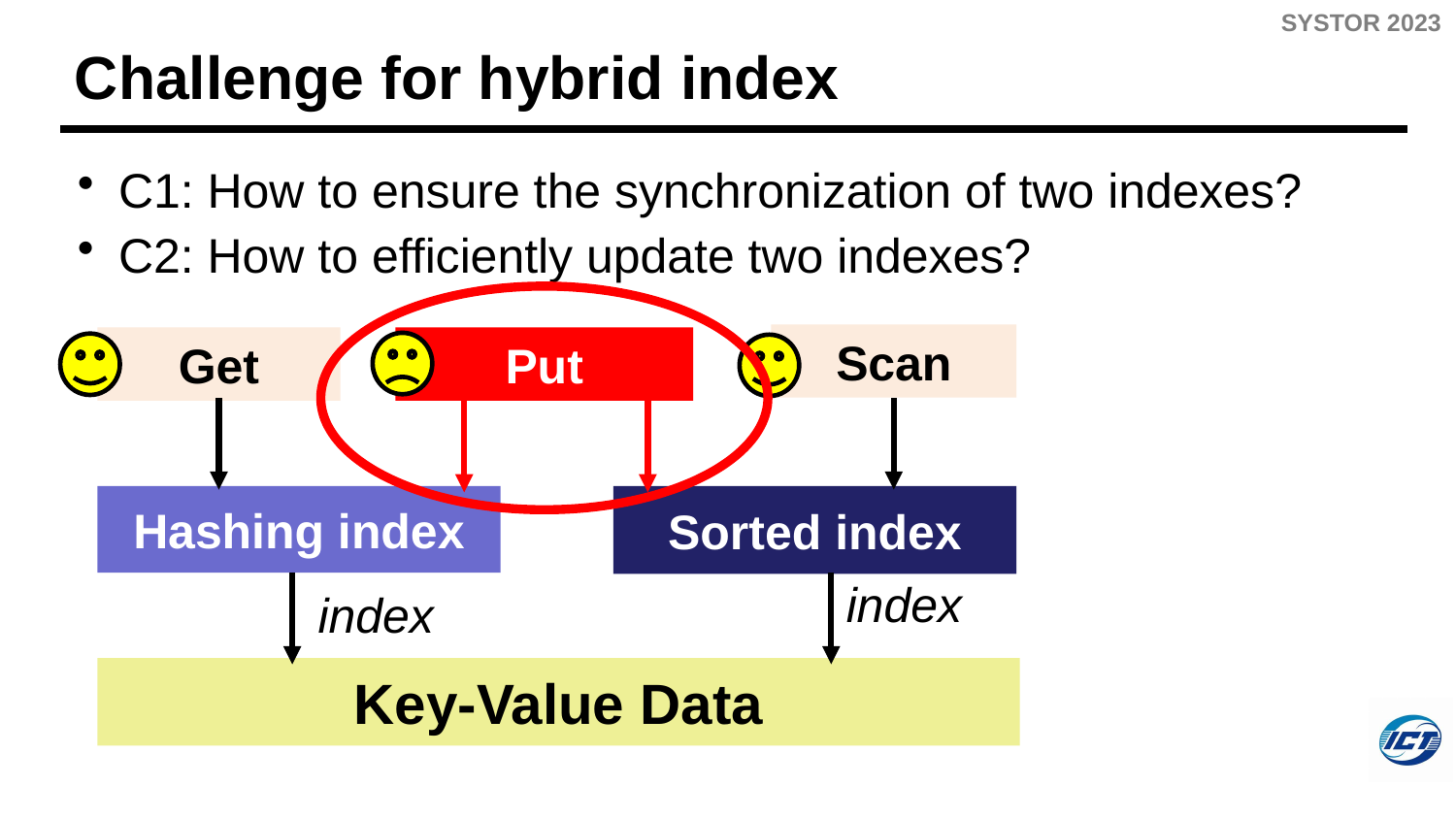

18
# Challenge for hybrid index
C1: How to ensure the synchronization of two indexes?
C2: How to efficiently update two indexes?
Hybrid index

Scan
Get
Put

Hashing index
Sorted index
index
index
Key-Value Data